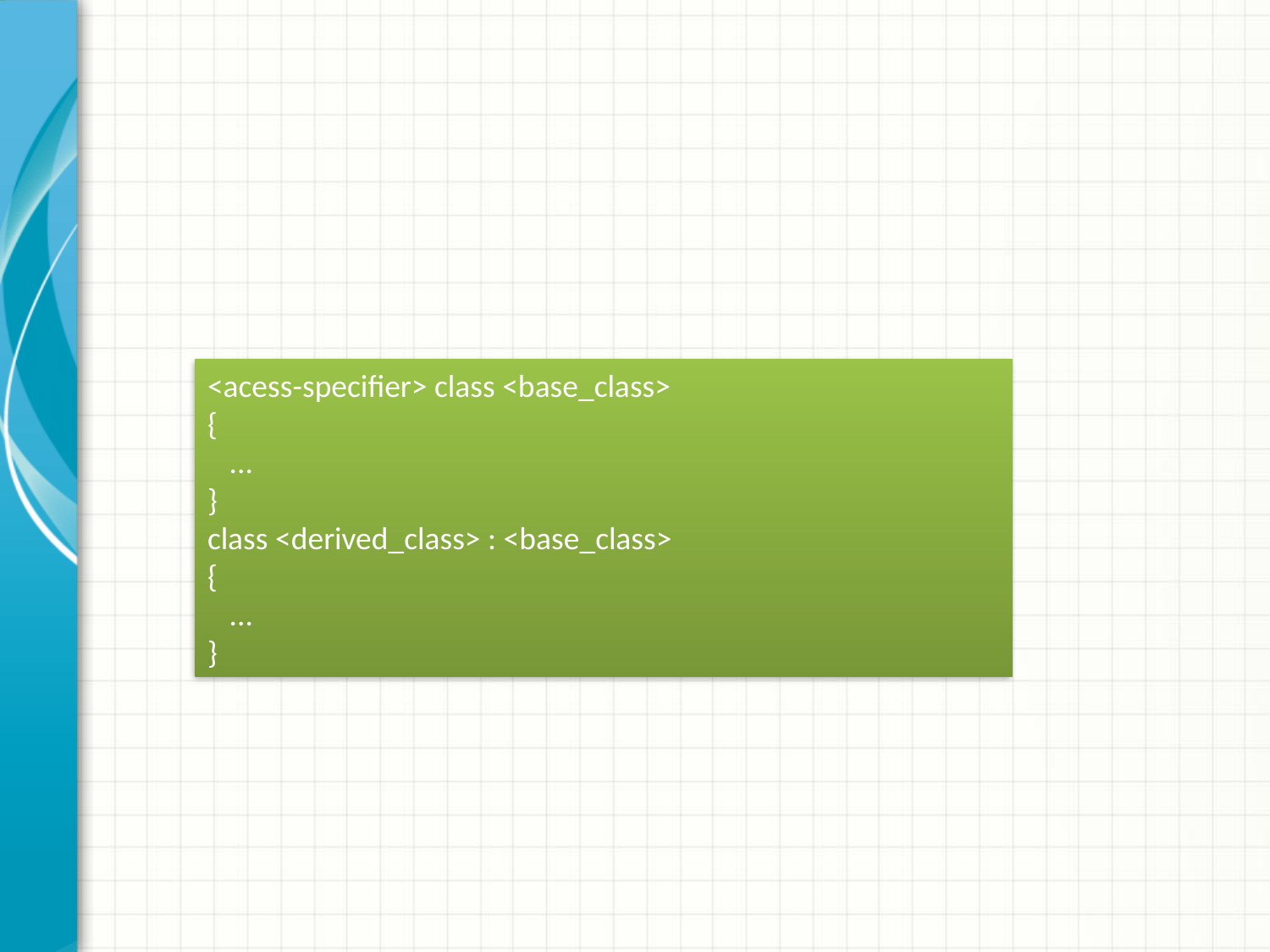

<acess-specifier> class <base_class>
{
   ...
}
class <derived_class> : <base_class>
{
   ...
}